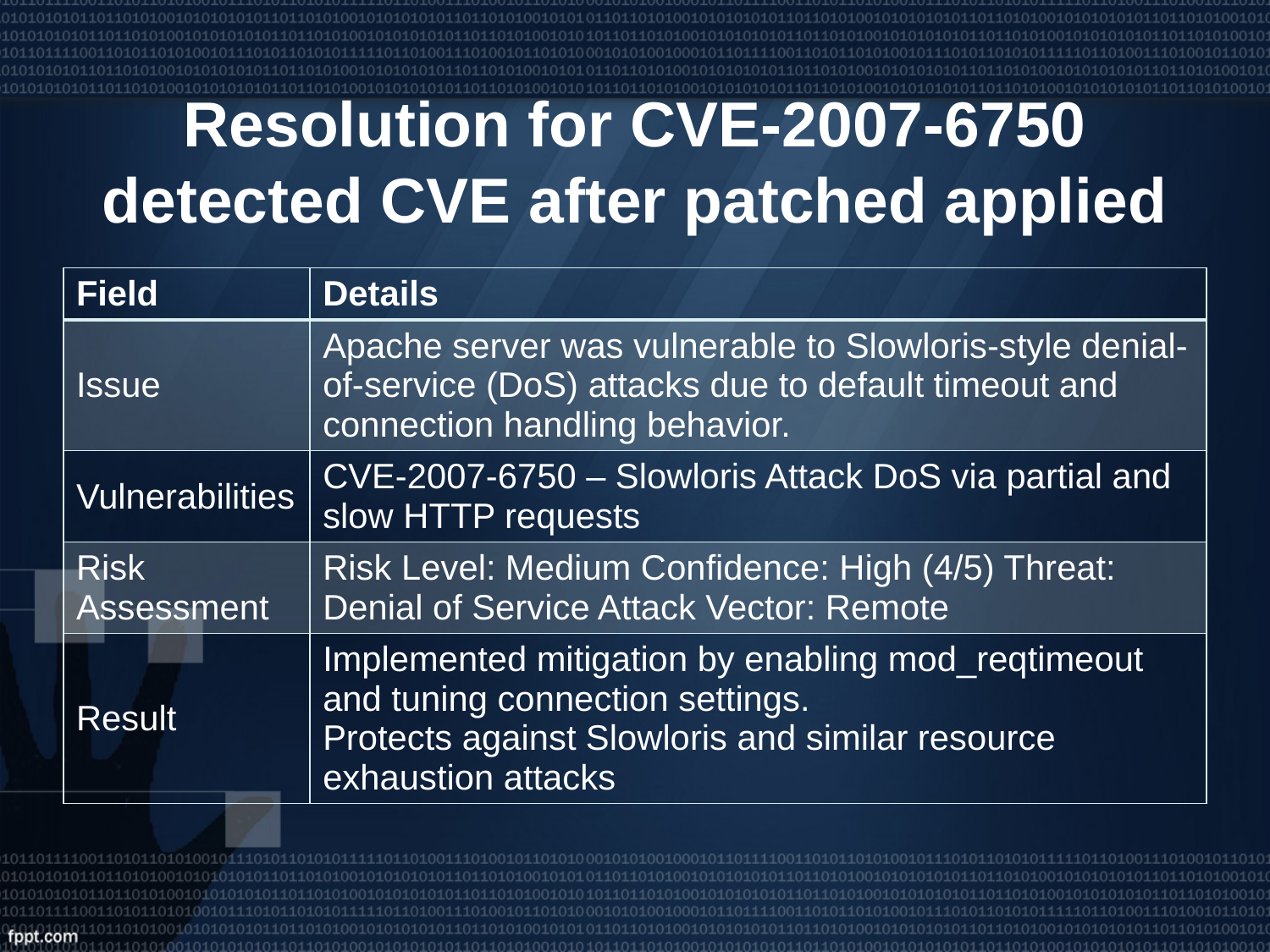

# Resolution for CVE-2007-6750 detected CVE after patched applied
| Field | Details |
| --- | --- |
| Issue | Apache server was vulnerable to Slowloris-style denial-of-service (DoS) attacks due to default timeout and connection handling behavior. |
| Vulnerabilities | CVE-2007-6750 – Slowloris Attack DoS via partial and slow HTTP requests |
| Risk Assessment | Risk Level: Medium Confidence: High (4/5) Threat: Denial of Service Attack Vector: Remote |
| Result | Implemented mitigation by enabling mod\_reqtimeout and tuning connection settings. Protects against Slowloris and similar resource exhaustion attacks |